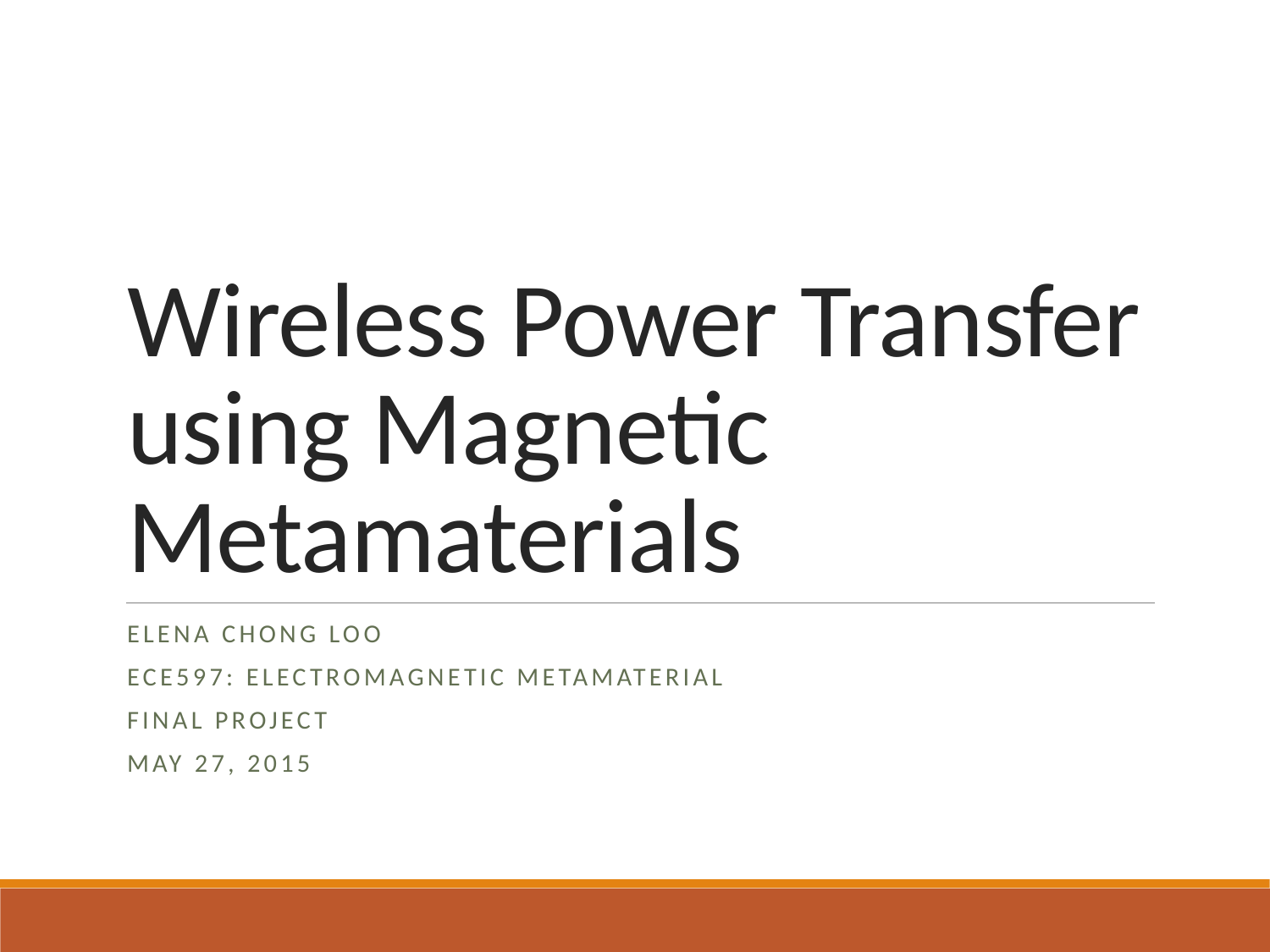

# Wireless Power Transfer using Magnetic Metamaterials
Elena Chong Loo
ECE597: Electromagnetic Metamaterial
Final project
May 27, 2015